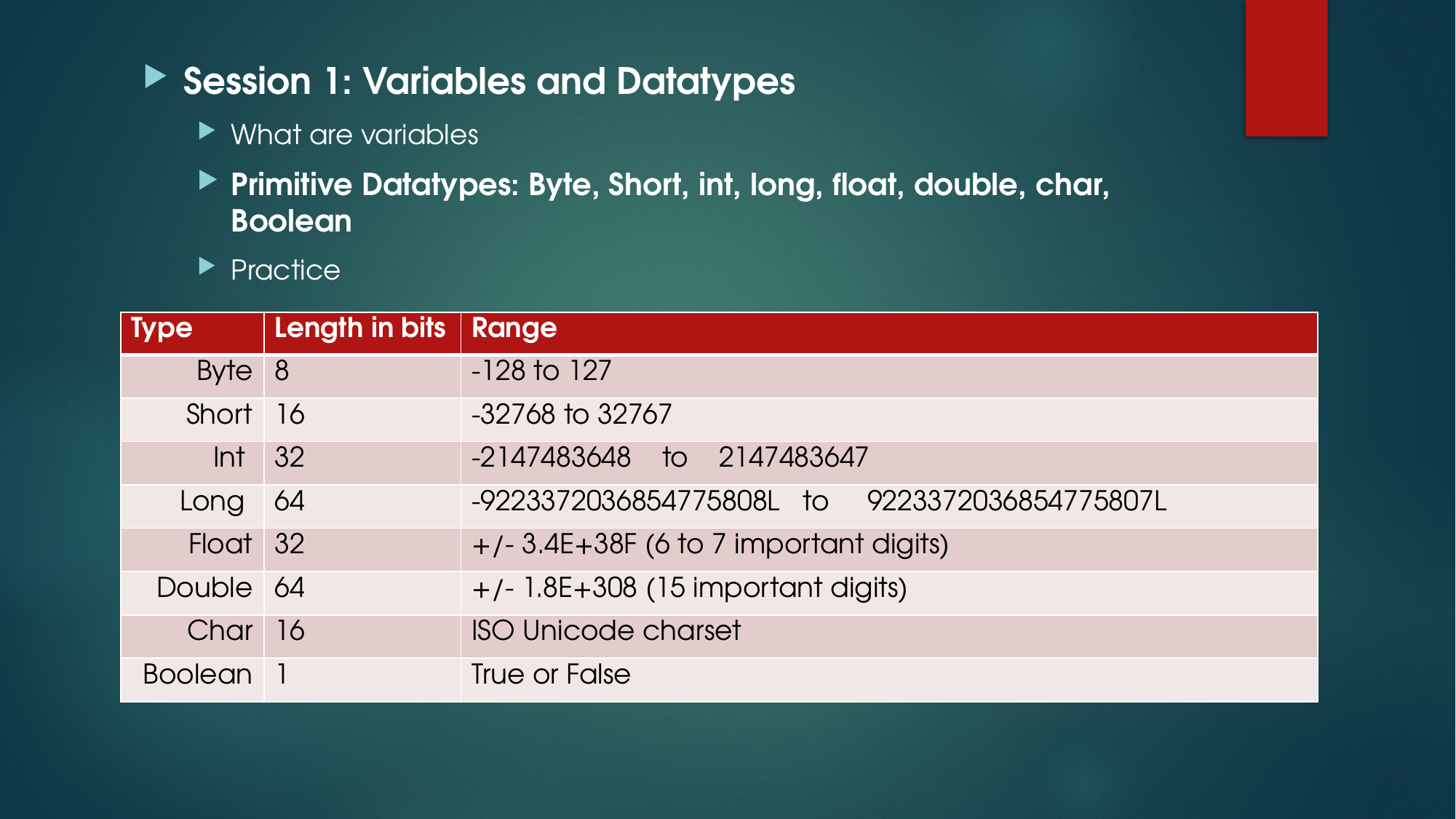

Session 1: Variables and Datatypes
What are variables
Primitive Datatypes: Byte, Short, int, long, float, double, char, Boolean
Practice

| Type | Length in bits | Range |
| --- | --- | --- |
| Byte | 8 | -128 to 127 |
| Short | 16 | -32768 to 32767 |
| Int | 32 | -2147483648 to 2147483647 |
| Long | 64 | -9223372036854775808L to 9223372036854775807L |
| Float | 32 | +/- 3.4E+38F (6 to 7 important digits) |
| Double | 64 | +/- 1.8E+308 (15 important digits) |
| Char | 16 | ISO Unicode charset |
| Boolean | 1 | True or False |